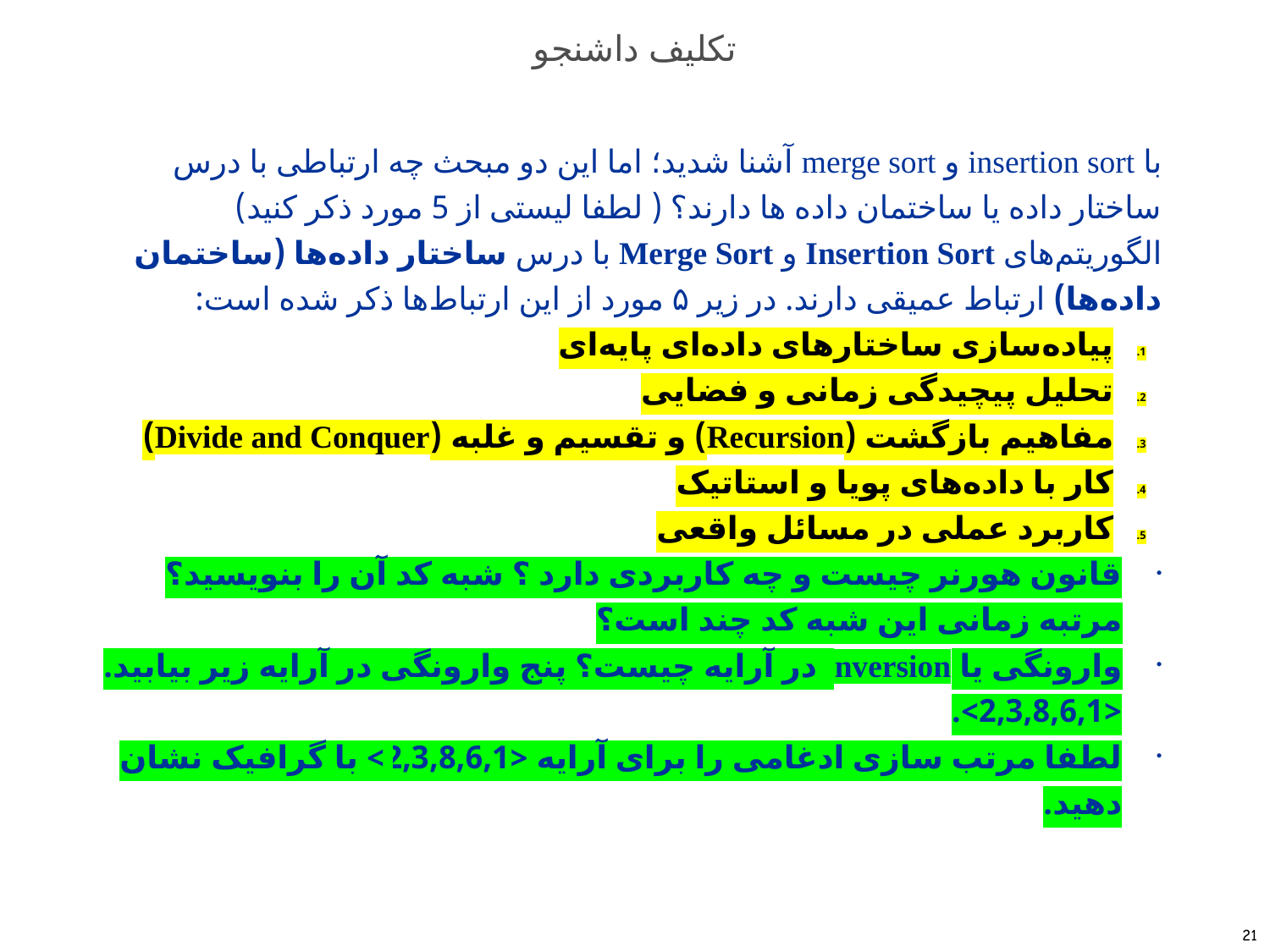

# تکلیف داشنجو
با insertion sort و merge sort آشنا شدید؛ اما این دو مبحث چه ارتباطی با درس ساختار داده یا ساختمان داده ها دارند؟ ( لطفا لیستی از 5 مورد ذکر کنید)
الگوریتم‌های Insertion Sort و Merge Sort با درس ساختار داده‌ها (ساختمان داده‌ها) ارتباط عمیقی دارند. در زیر ۵ مورد از این ارتباط‌ها ذکر شده است:
پیاده‌سازی ساختارهای داده‌ای پایه‌ای
تحلیل پیچیدگی زمانی و فضایی
مفاهیم بازگشت (Recursion) و تقسیم و غلبه (Divide and Conquer)
کار با داده‌های پویا و استاتیک
کاربرد عملی در مسائل واقعی
قانون هورنر چیست و چه کاربردی دارد ؟ شبه کد آن را بنویسید؟ مرتبه زمانی این شبه کد چند است؟
وارونگی یا inversion در آرایه چیست؟ پنج وارونگی در آرایه زیر بیابید. <2,3,8,6,1>.
لطفا مرتب سازی ادغامی را برای آرایه <2,3,8,6,1> با گرافیک نشان دهید.
21